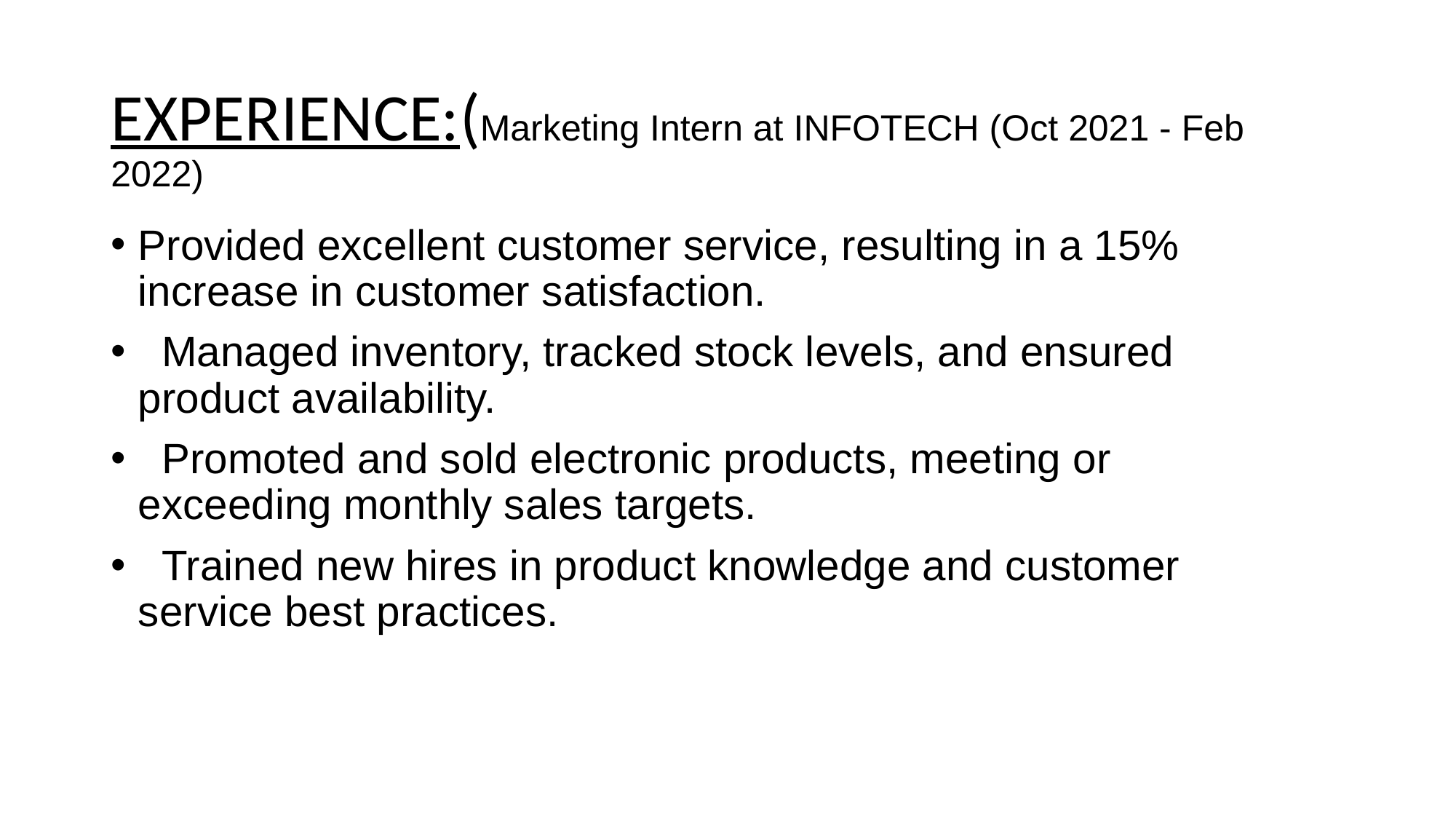

# EXPERIENCE:(Marketing Intern at INFOTECH (Oct 2021 - Feb 2022)
Provided excellent customer service, resulting in a 15% increase in customer satisfaction.
  Managed inventory, tracked stock levels, and ensured product availability.
  Promoted and sold electronic products, meeting or exceeding monthly sales targets.
  Trained new hires in product knowledge and customer service best practices.